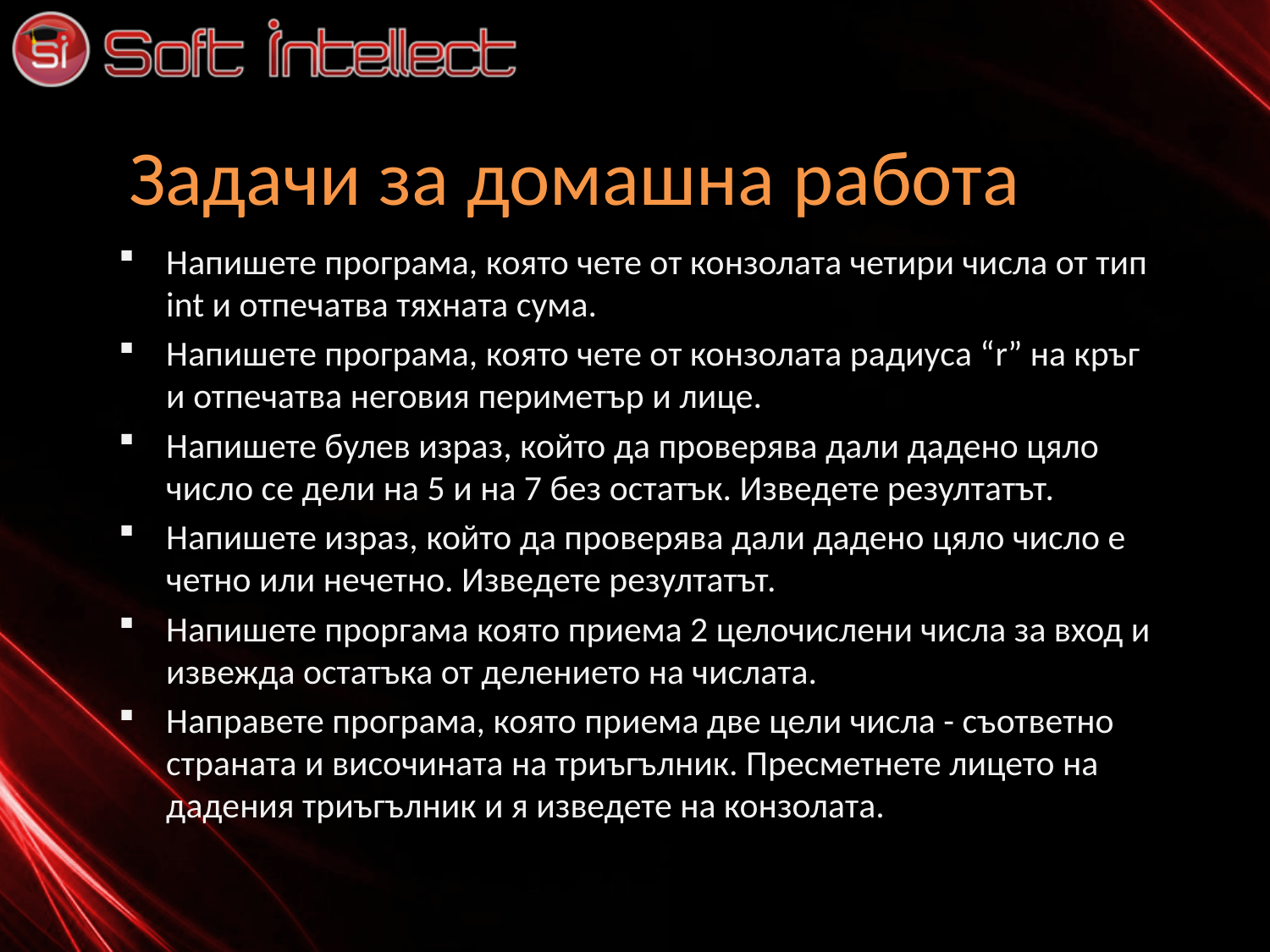

# Задачи за домашна работа
Напишете програма, която чете от конзолата четири числа от тип int и отпечатва тяхната сума.
Напишете програма, която чете от конзолата радиуса “r” на кръг и отпечатва неговия периметър и лице.
Напишете булев израз, който да проверява дали дадено цяло число се дели на 5 и на 7 без остатък. Изведете резултатът.
Напишете израз, който да проверява дали дадено цяло число е четно или нечетно. Изведете резултатът.
Напишете проргама която приема 2 целочислени числа за вход и извежда остатъка от делението на числата.
Направете програма, която приема две цели числа - съответно страната и височината на триъгълник. Пресметнете лицето на дадения триъгълник и я изведете на конзолата.